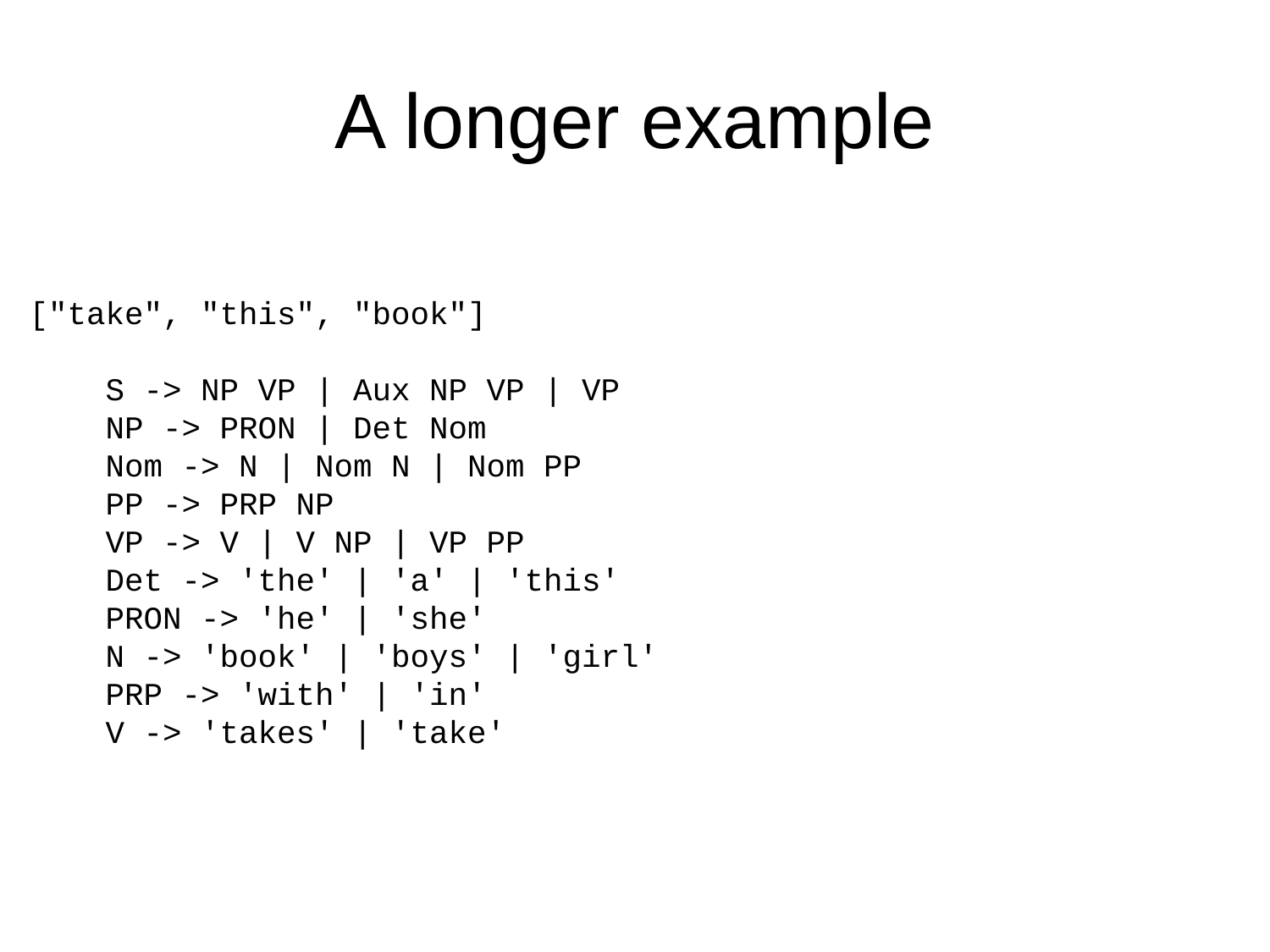

# A longer example
["take", "this", "book"]

    S -> NP VP | Aux NP VP | VP
    NP -> PRON | Det Nom
    Nom -> N | Nom N | Nom PP
    PP -> PRP NP
    VP -> V | V NP | VP PP
    Det -> 'the' | 'a' | 'this'
    PRON -> 'he' | 'she'
    N -> 'book' | 'boys' | 'girl'
    PRP -> 'with' | 'in'
    V -> 'takes' | 'take'